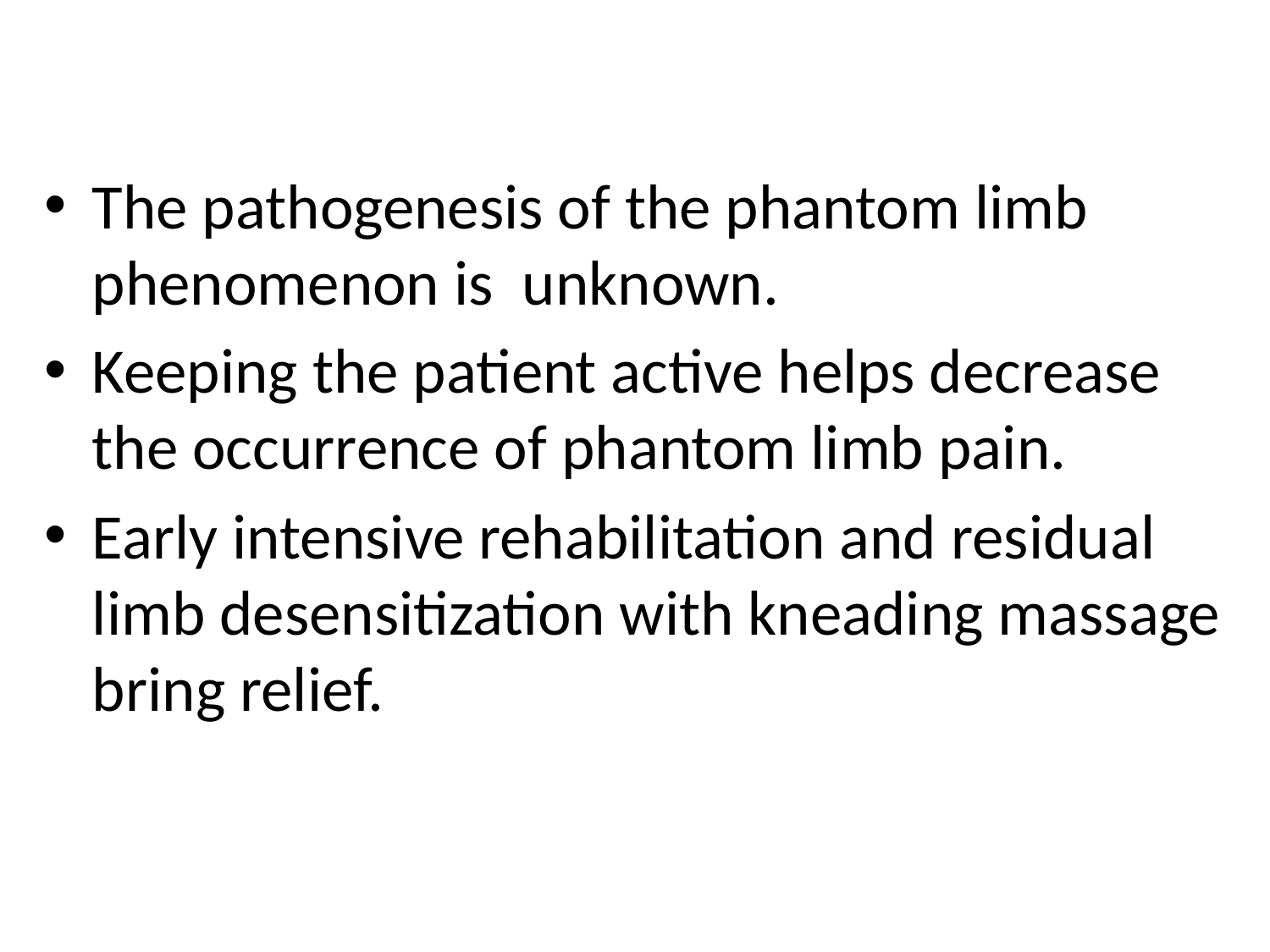

#
The pathogenesis of the phantom limb phenomenon is  unknown.
Keeping the patient active helps decrease the occurrence of phantom limb pain.
Early intensive rehabilitation and residual limb desensitization with kneading massage bring relief.